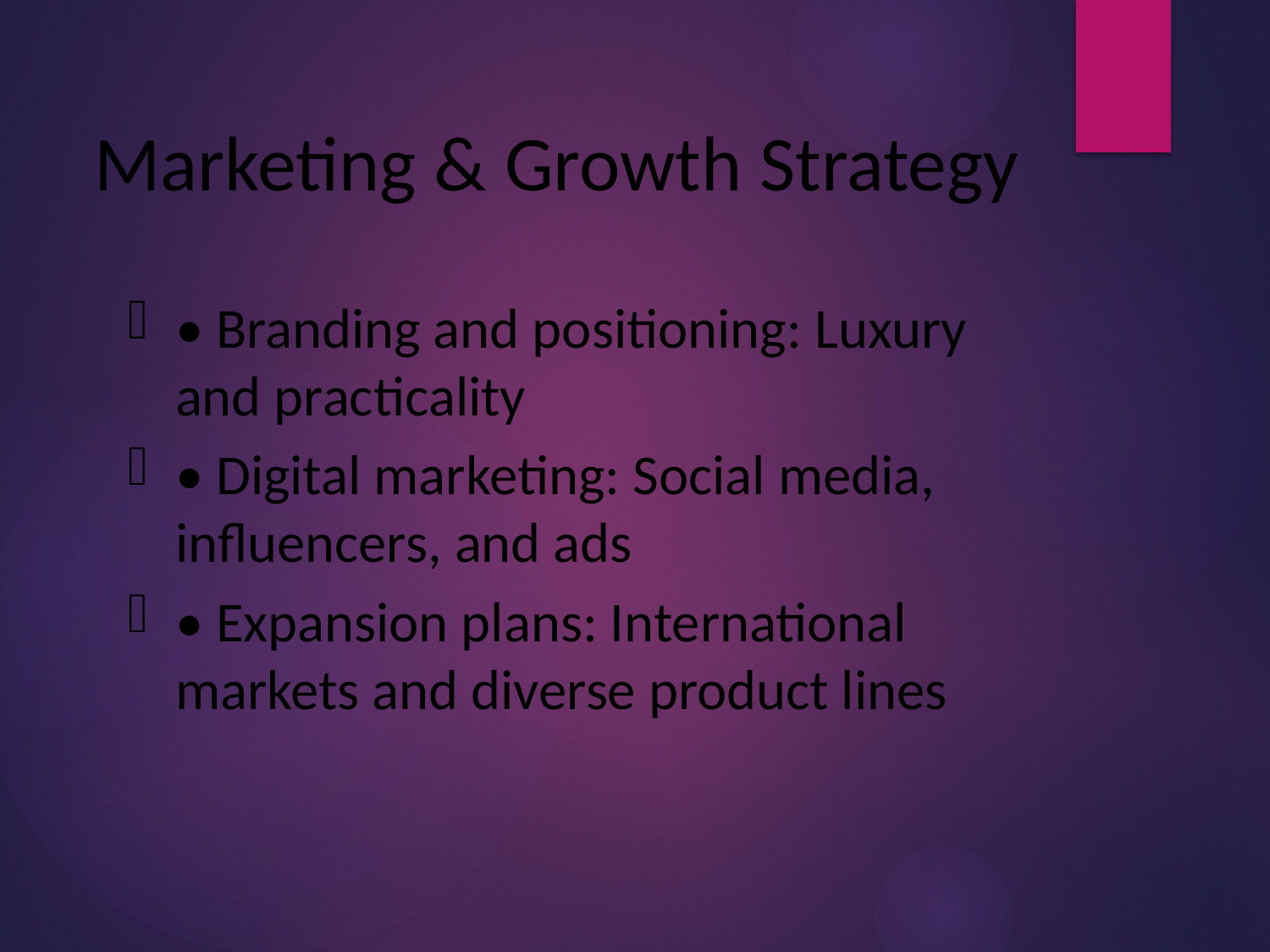

# Marketing & Growth Strategy
• Branding and positioning: Luxury and practicality
• Digital marketing: Social media, influencers, and ads
• Expansion plans: International markets and diverse product lines